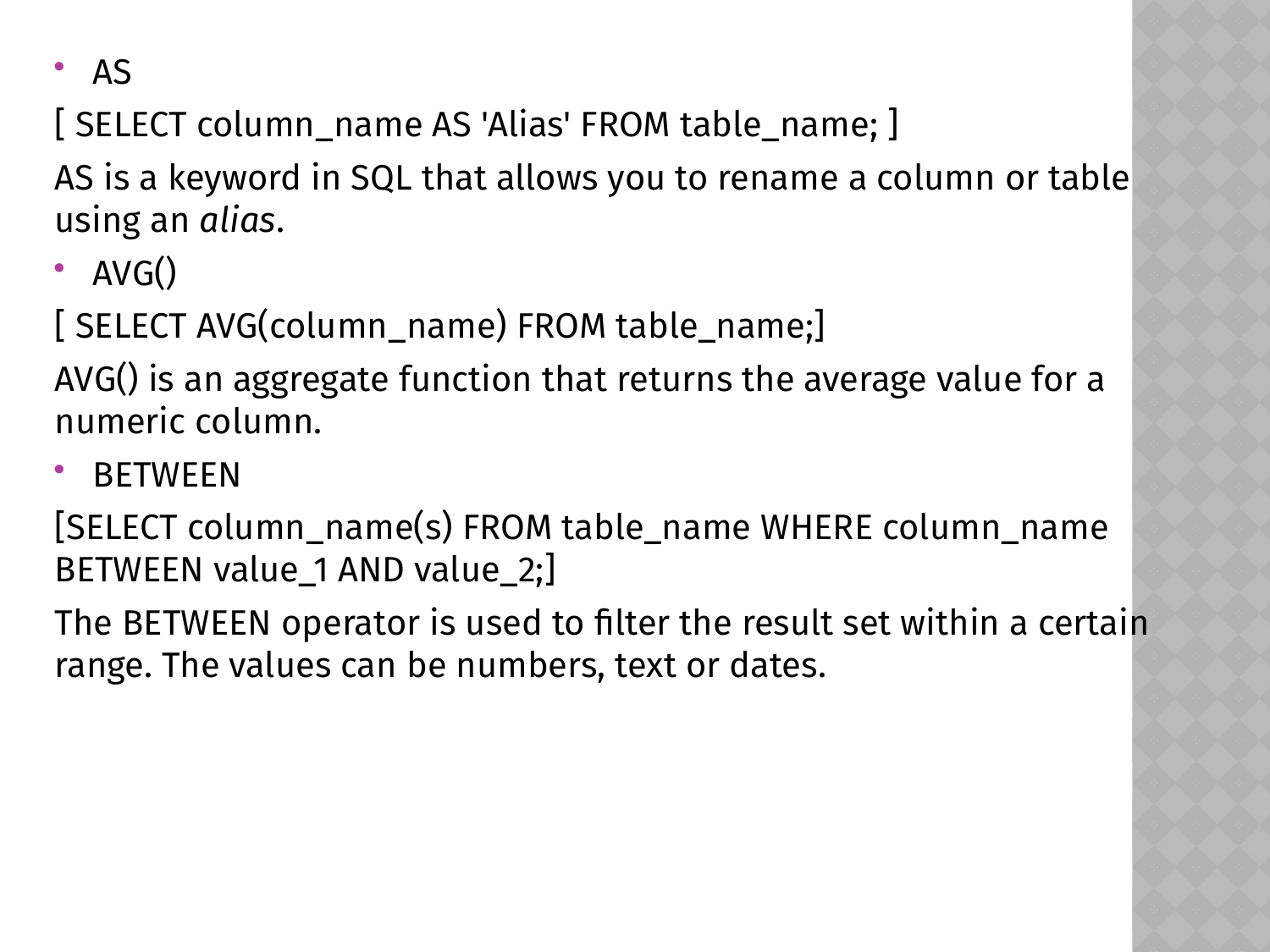

AS
[ SELECT column_name AS 'Alias' FROM table_name; ]
AS is a keyword in SQL that allows you to rename a column or table using an alias.
AVG()
[ SELECT AVG(column_name) FROM table_name;]
AVG() is an aggregate function that returns the average value for a numeric column.
BETWEEN
[SELECT column_name(s) FROM table_name WHERE column_name BETWEEN value_1 AND value_2;]
The BETWEEN operator is used to filter the result set within a certain range. The values can be numbers, text or dates.